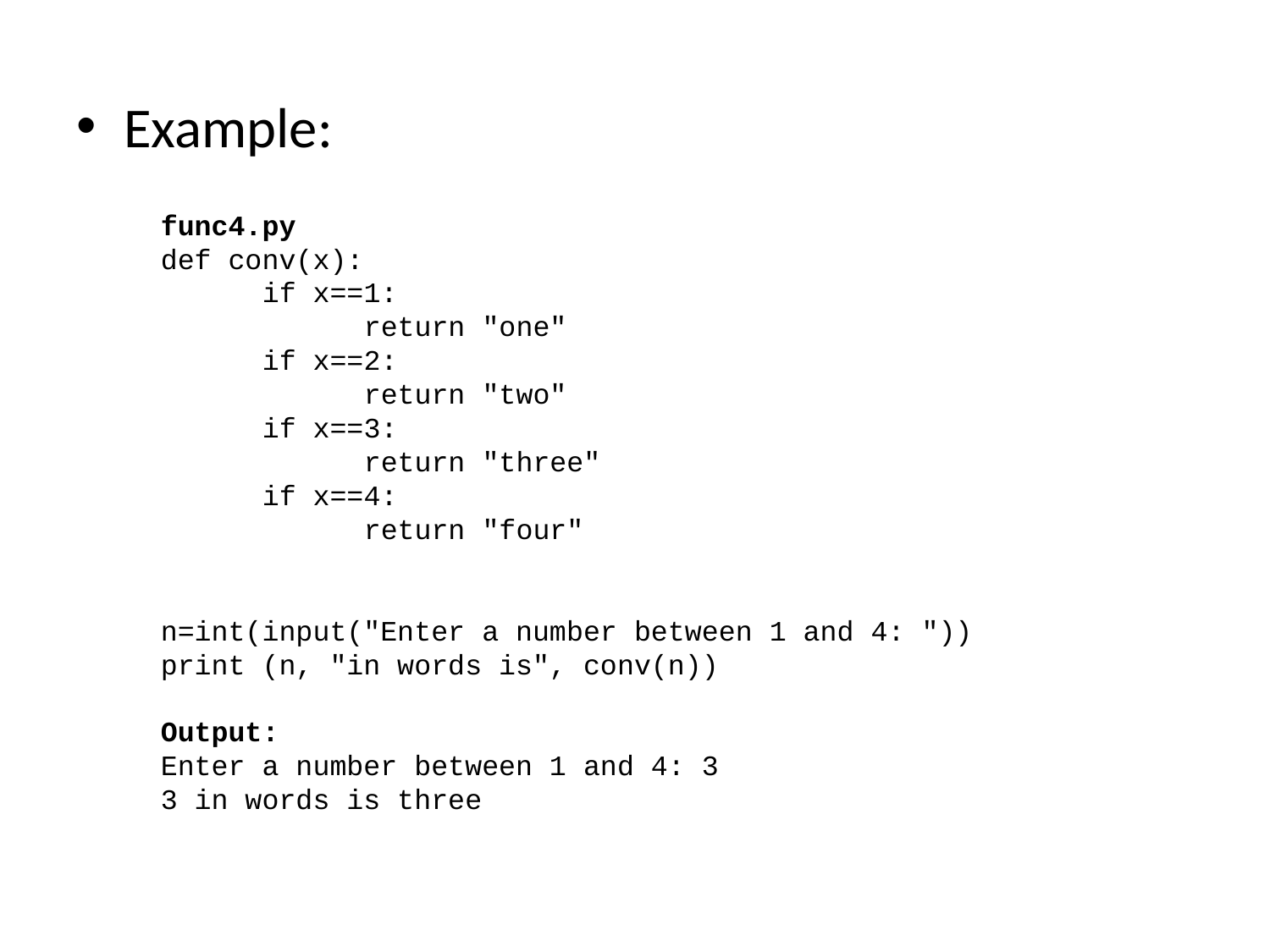

Example:
func4.py
def conv(x):
      if x==1:
            return "one"
      if x==2:
            return "two"
      if x==3:
            return "three"
      if x==4:
            return "four"

n=int(input("Enter a number between 1 and 4: "))
print (n, "in words is", conv(n))

Output:
Enter a number between 1 and 4: 3
3 in words is three